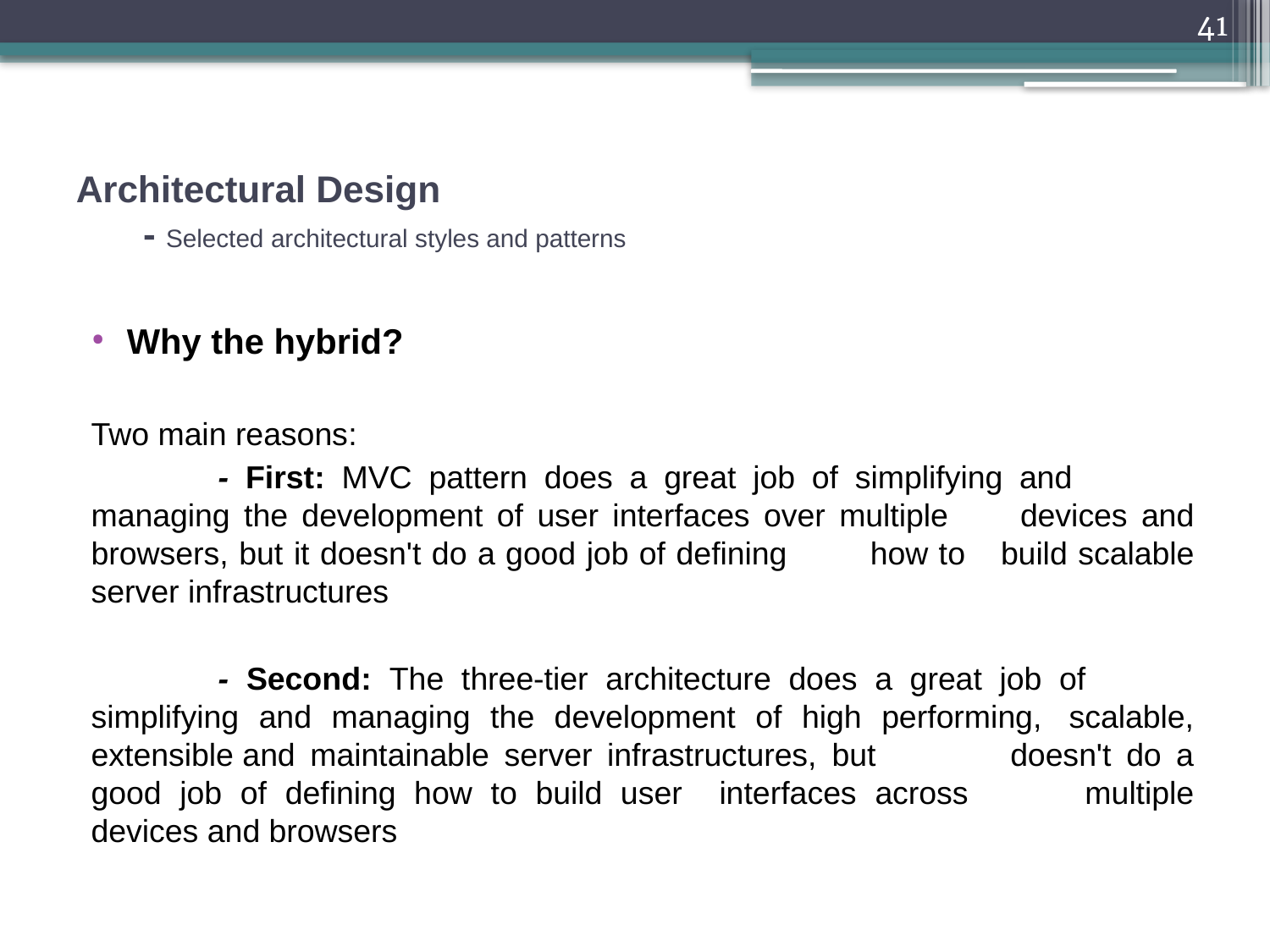

41
# Architectural Design - Selected architectural styles and patterns
Why the hybrid?

Two main reasons:
	- First: MVC pattern does a great job of simplifying and 	managing the development of user interfaces over multiple 	devices and browsers, but it doesn't do a good job of defining 	how to 	build scalable server infrastructures

	- Second: The three-tier architecture does a great job of 	simplifying and managing the development of high performing, 	scalable, extensible and maintainable server infrastructures, but 	doesn't do a good job of defining how to build user  interfaces across 	multiple devices and browsers